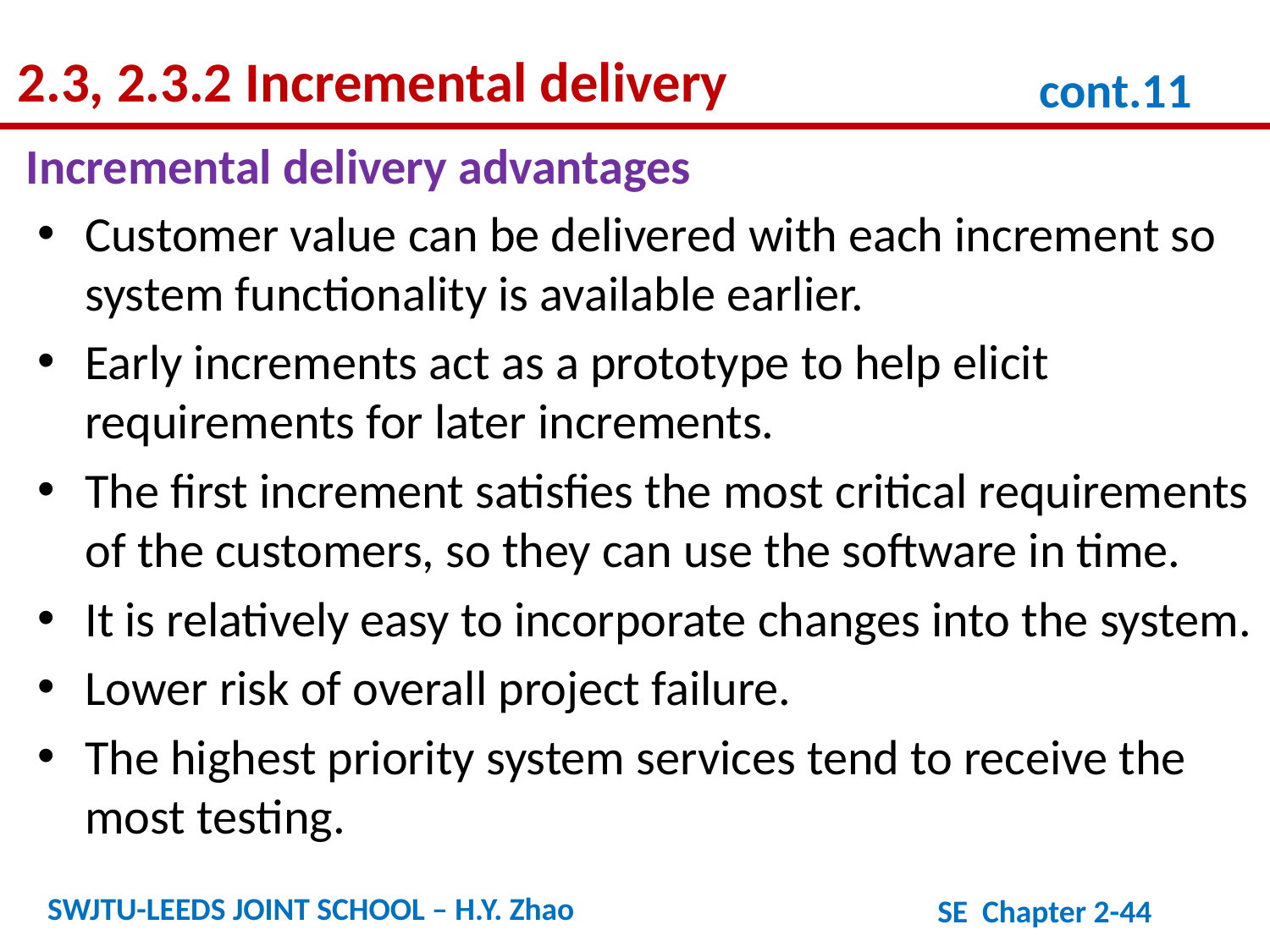

2.3, 2.3.2 Incremental delivery
cont.11
Incremental delivery advantages

Customer value can be delivered with each increment so system functionality is available earlier.
Early increments act as a prototype to help elicit requirements for later increments.
The first increment satisfies the most critical requirements of the customers, so they can use the software in time.
It is relatively easy to incorporate changes into the system.
Lower risk of overall project failure.
The highest priority system services tend to receive the most testing.
SWJTU-LEEDS JOINT SCHOOL – H.Y. Zhao
SE  Chapter 2-44